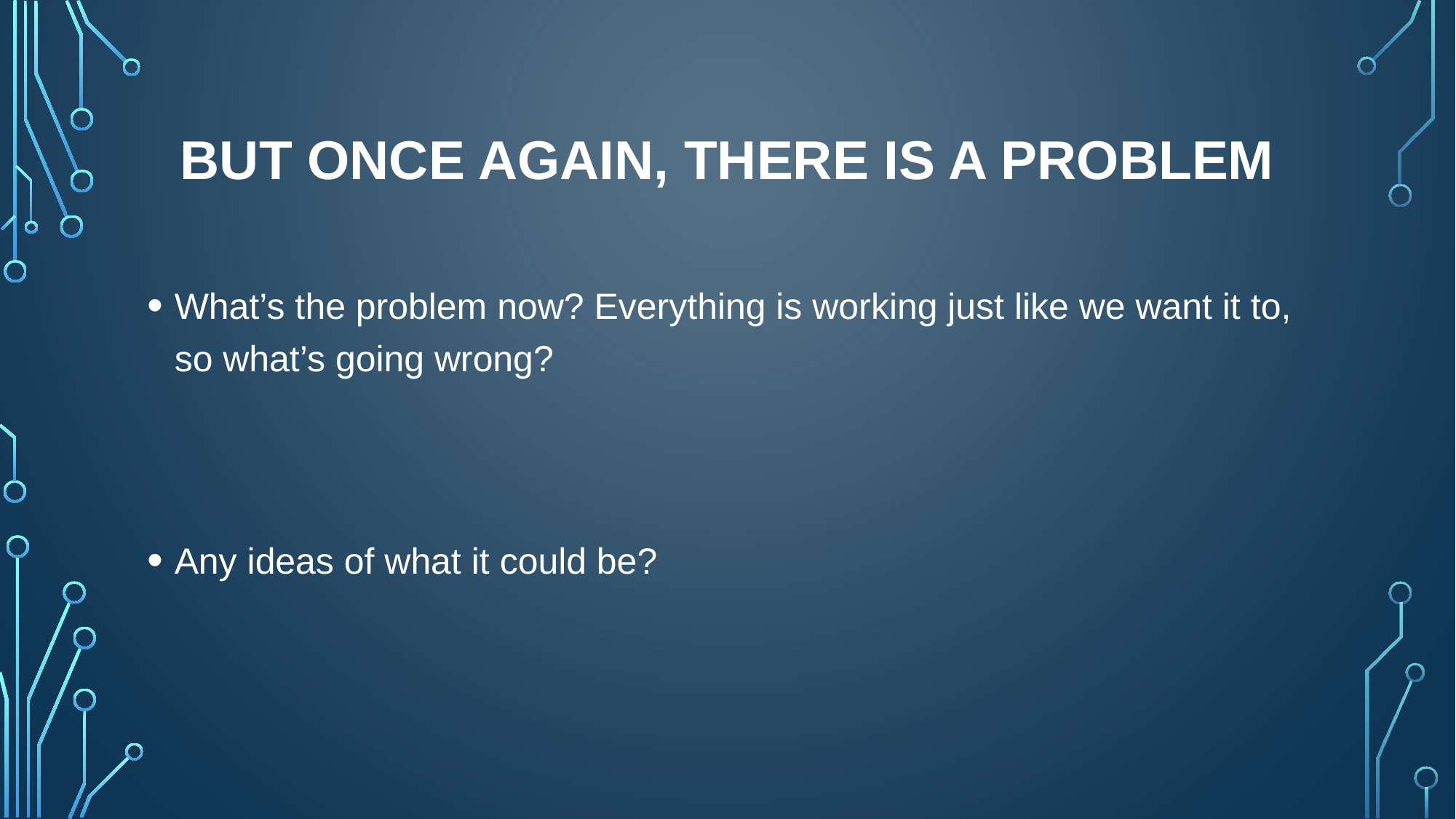

# But once again, there is a problem
What’s the problem now? Everything is working just like we want it to, so what’s going wrong?

Any ideas of what it could be?